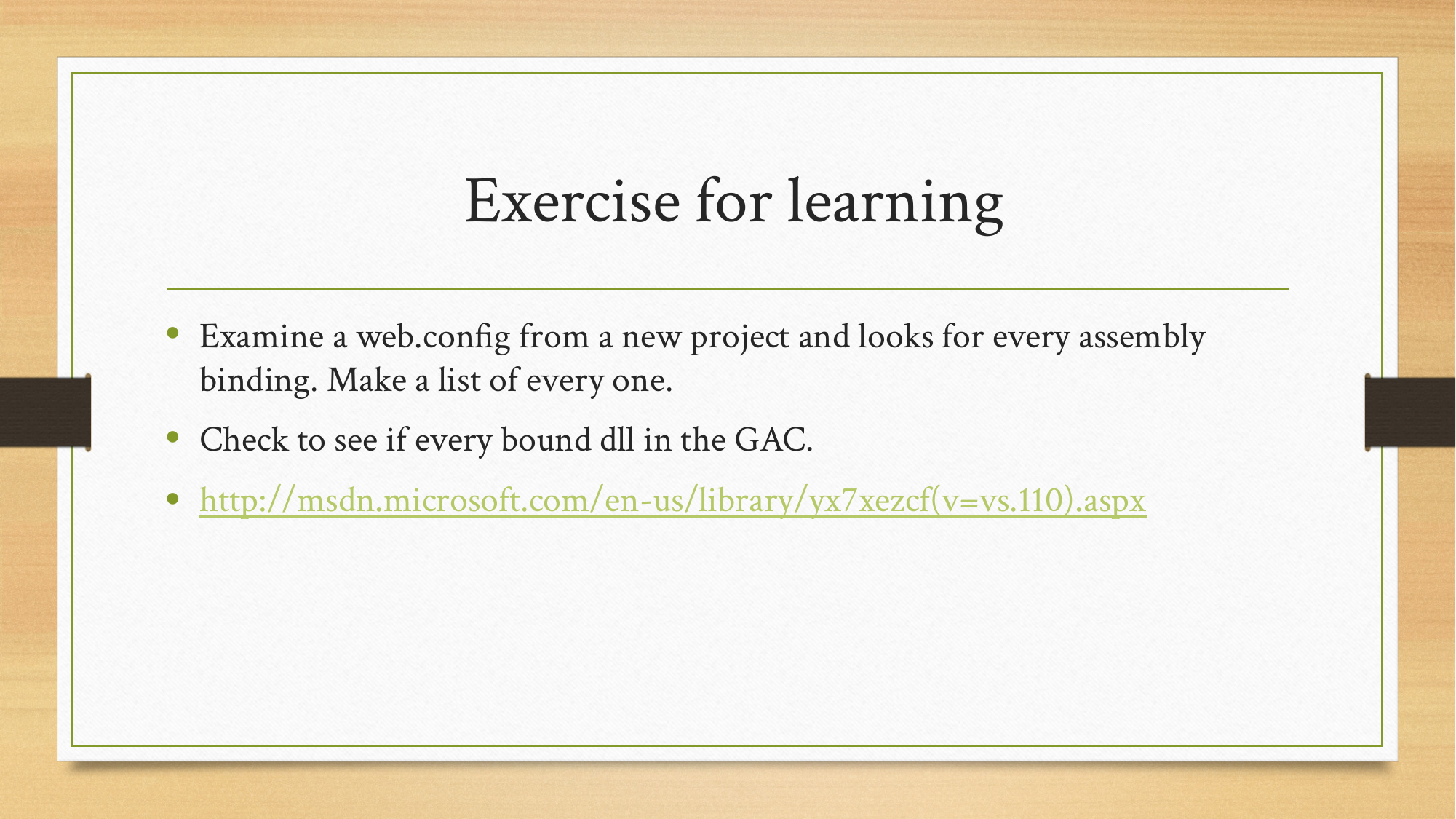

# Exercise for learning
Examine a web.config from a new project and looks for every assembly binding. Make a list of every one.
Check to see if every bound dll in the GAC.
http://msdn.microsoft.com/en-us/library/yx7xezcf(v=vs.110).aspx